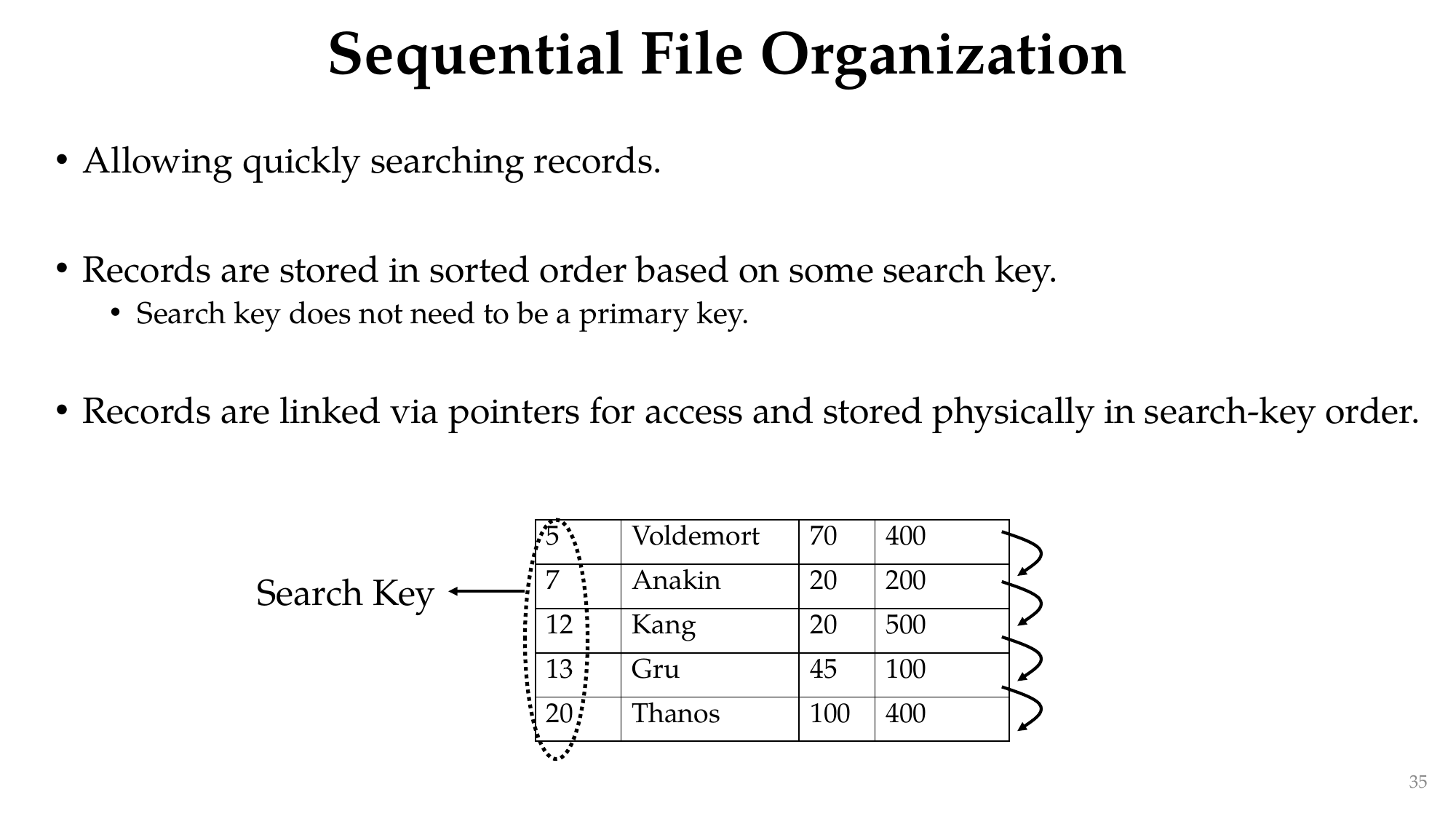

# Sequential File Organization
Allowing quickly searching records.

Records are stored in sorted order based on some search key.
Search key does not need to be a primary key.

Records are linked via pointers for access and stored physically in search-key order.

| 5 | Voldemort | 70 | 400 |
| --- | --- | --- | --- |
| 7 | Anakin | 20 | 200 |
| 12 | Kang | 20 | 500 |
| 13 | Gru | 45 | 100 |
| 20 | Thanos | 100 | 400 |

Search Key

35